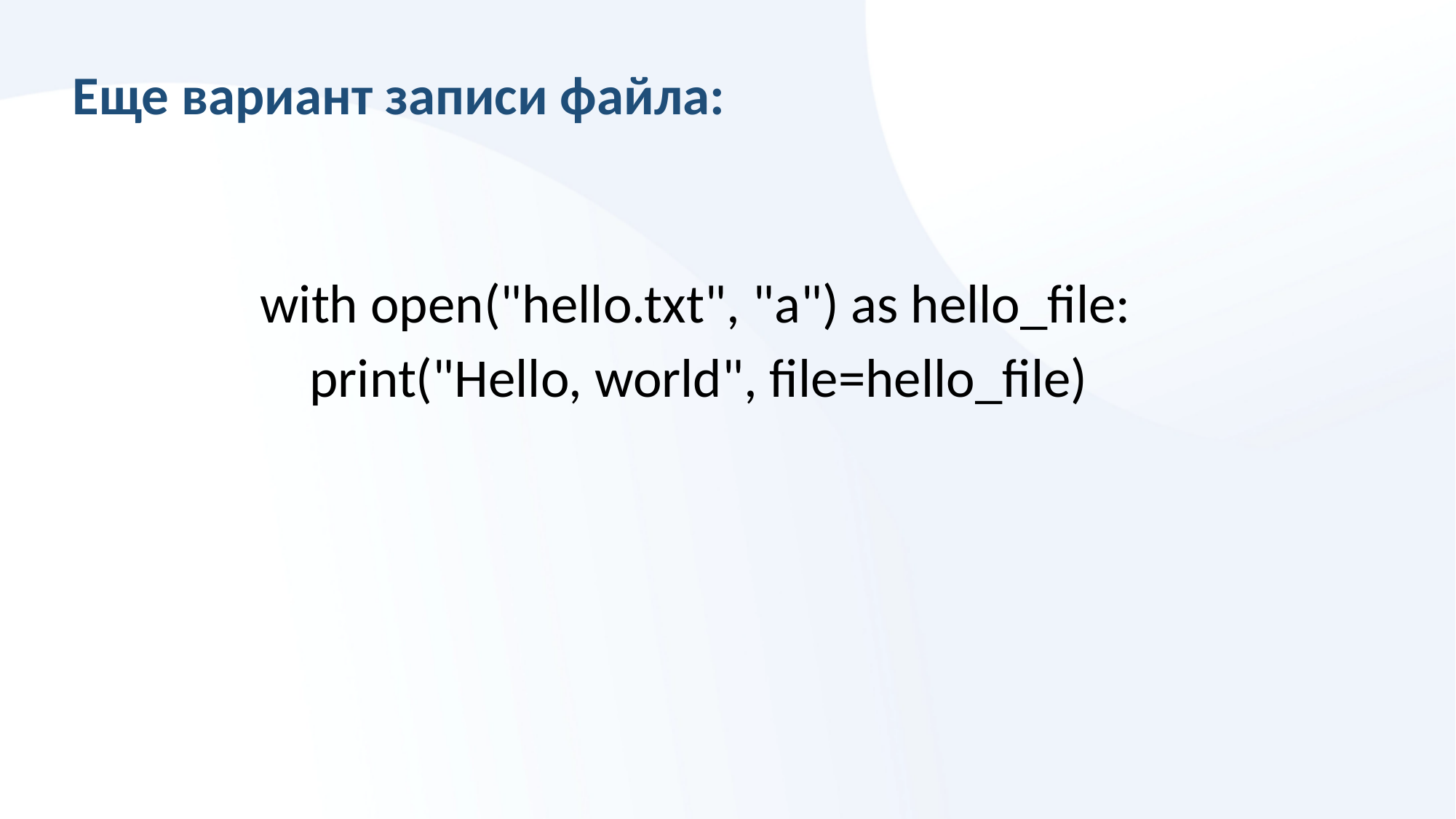

# Еще вариант записи файла:
with open("hello.txt", "a") as hello_file:
    print("Hello, world", file=hello_file)